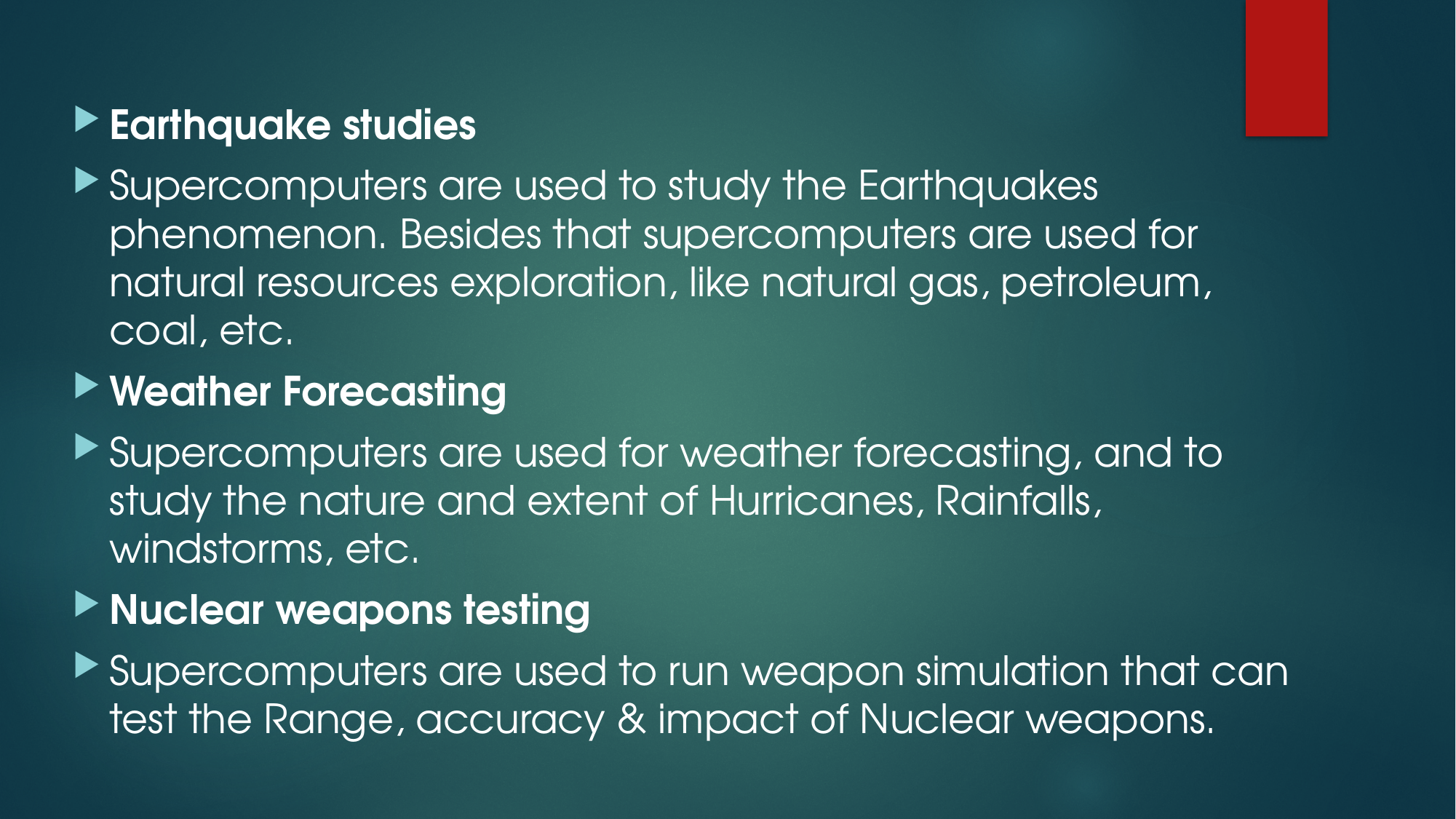

Earthquake studies
Supercomputers are used to study the Earthquakes phenomenon. Besides that supercomputers are used for natural resources exploration, like natural gas, petroleum, coal, etc.
Weather Forecasting
Supercomputers are used for weather forecasting, and to study the nature and extent of Hurricanes, Rainfalls, windstorms, etc.
Nuclear weapons testing
Supercomputers are used to run weapon simulation that can test the Range, accuracy & impact of Nuclear weapons.